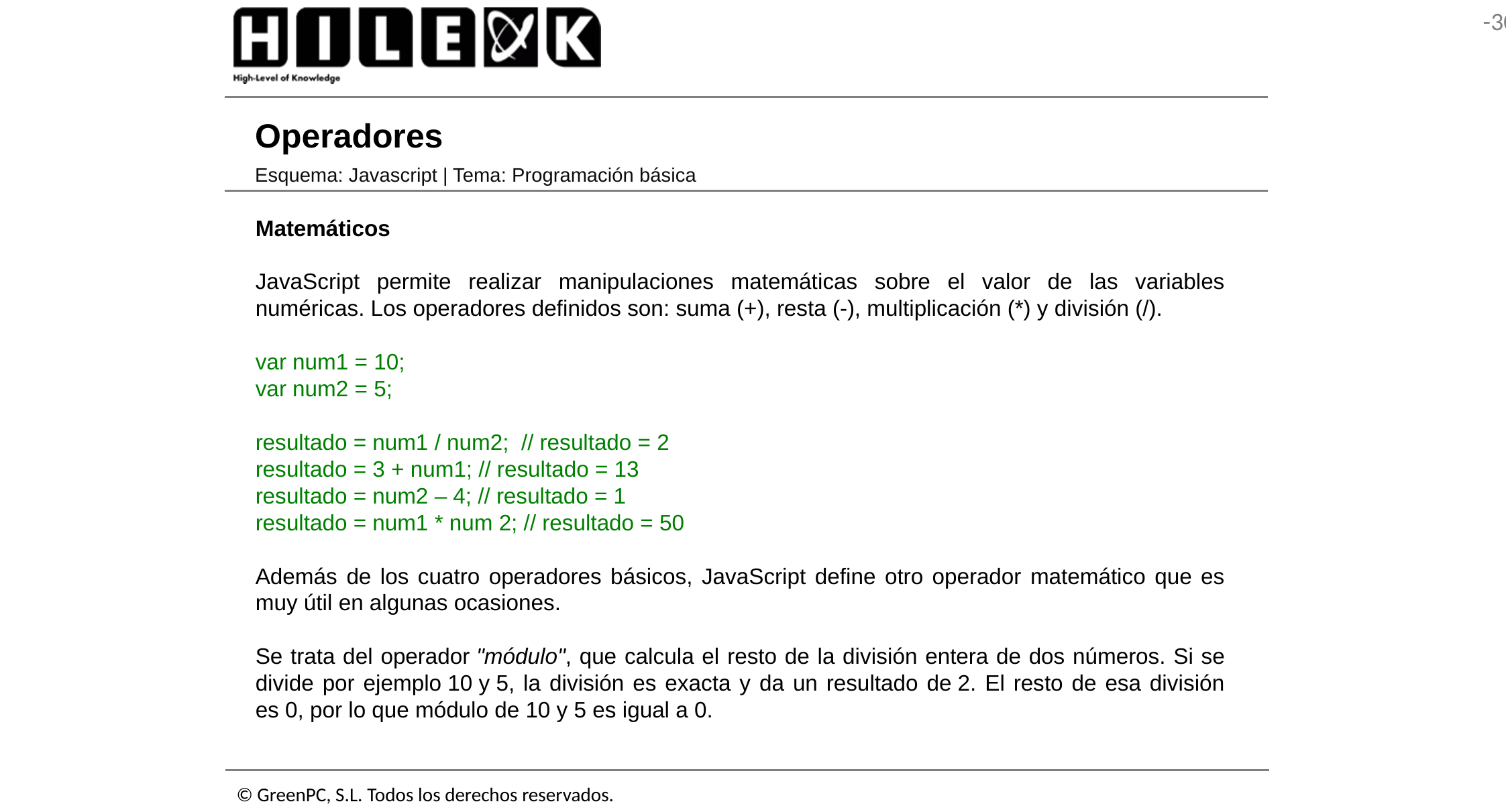

# Operadores
Esquema: Javascript | Tema: Programación básica
Matemáticos

JavaScript permite realizar manipulaciones matemáticas sobre el valor de las variables numéricas. Los operadores definidos son: suma (+), resta (-), multiplicación (*) y división (/).

var num1 = 10;
var num2 = 5;

resultado = num1 / num2;  // resultado = 2
resultado = 3 + num1; // resultado = 13
resultado = num2 – 4; // resultado = 1
resultado = num1 * num 2; // resultado = 50

Además de los cuatro operadores básicos, JavaScript define otro operador matemático que es muy útil en algunas ocasiones.

Se trata del operador "módulo", que calcula el resto de la división entera de dos números. Si se divide por ejemplo 10 y 5, la división es exacta y da un resultado de 2. El resto de esa división es 0, por lo que módulo de 10 y 5 es igual a 0.